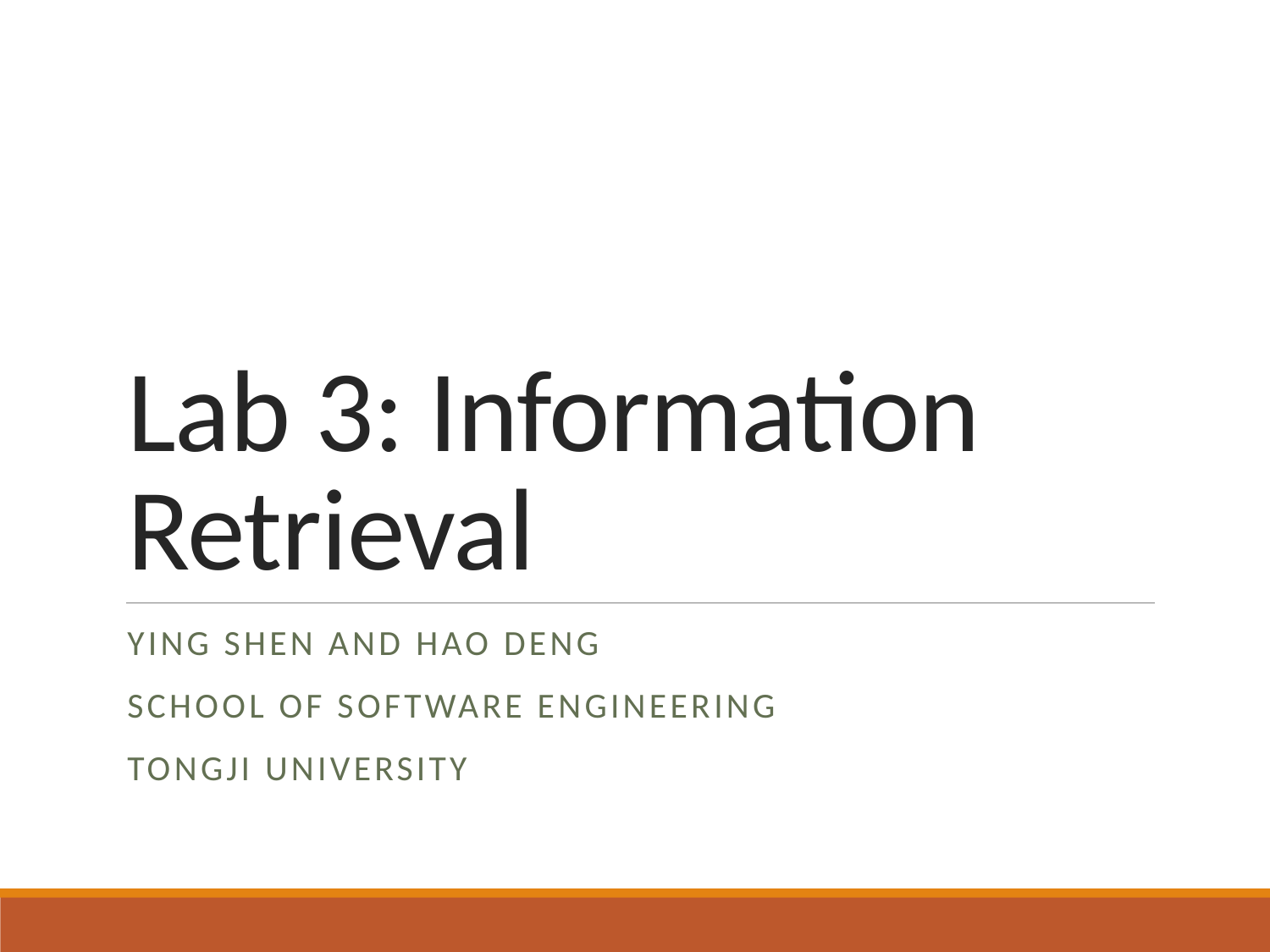

# Lab 3: Information Retrieval
Ying shen and Hao deng
School of software engineering
tongji university